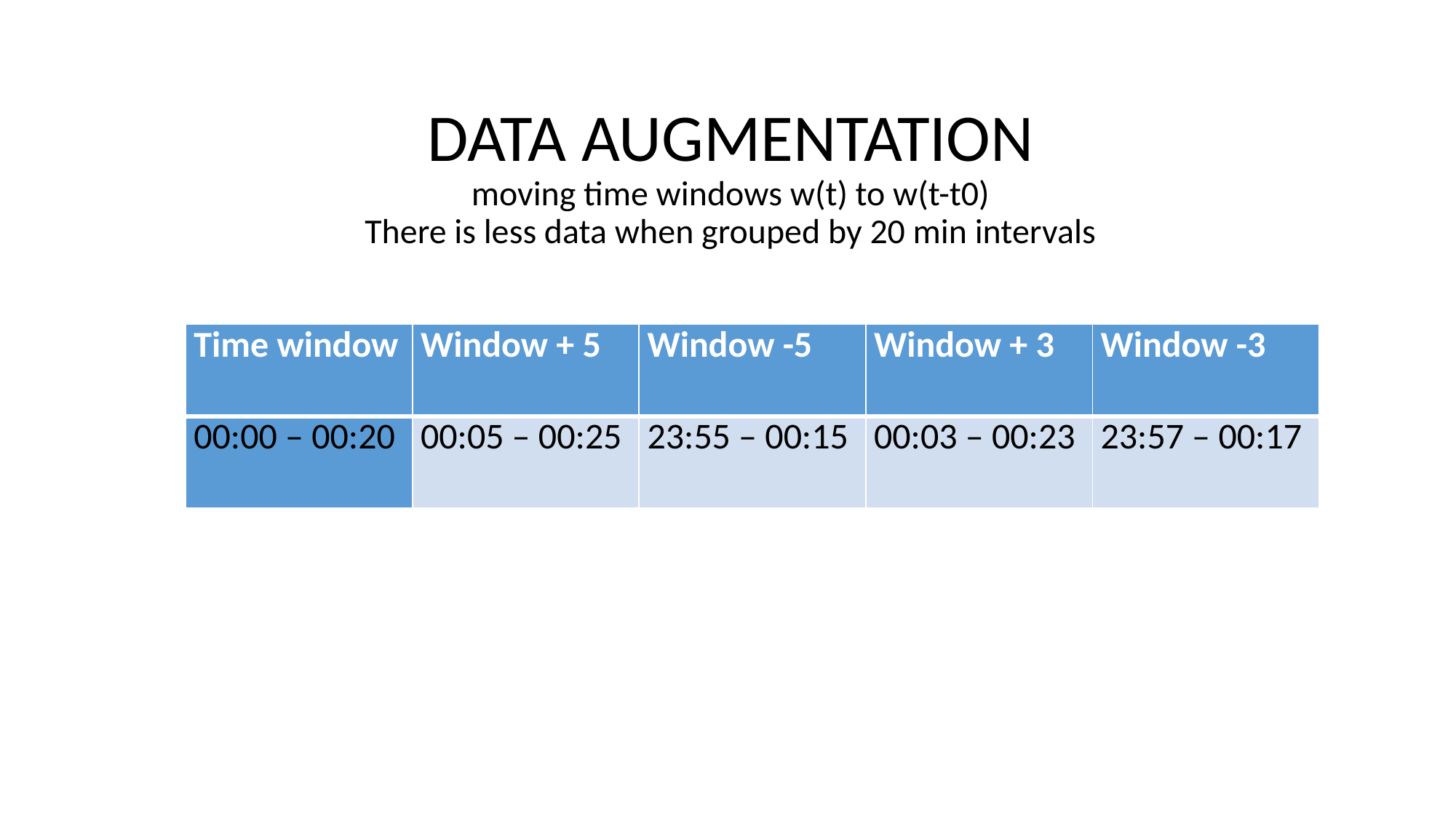

# DATA AUGMENTATION moving time windows w(t) to w(t-t0) There is less data when grouped by 20 min intervals
| Time window | Window + 5 | Window -5 | Window + 3 | Window -3 |
| --- | --- | --- | --- | --- |
| 00:00 – 00:20 | 00:05 – 00:25 | 23:55 – 00:15 | 00:03 – 00:23 | 23:57 – 00:17 |